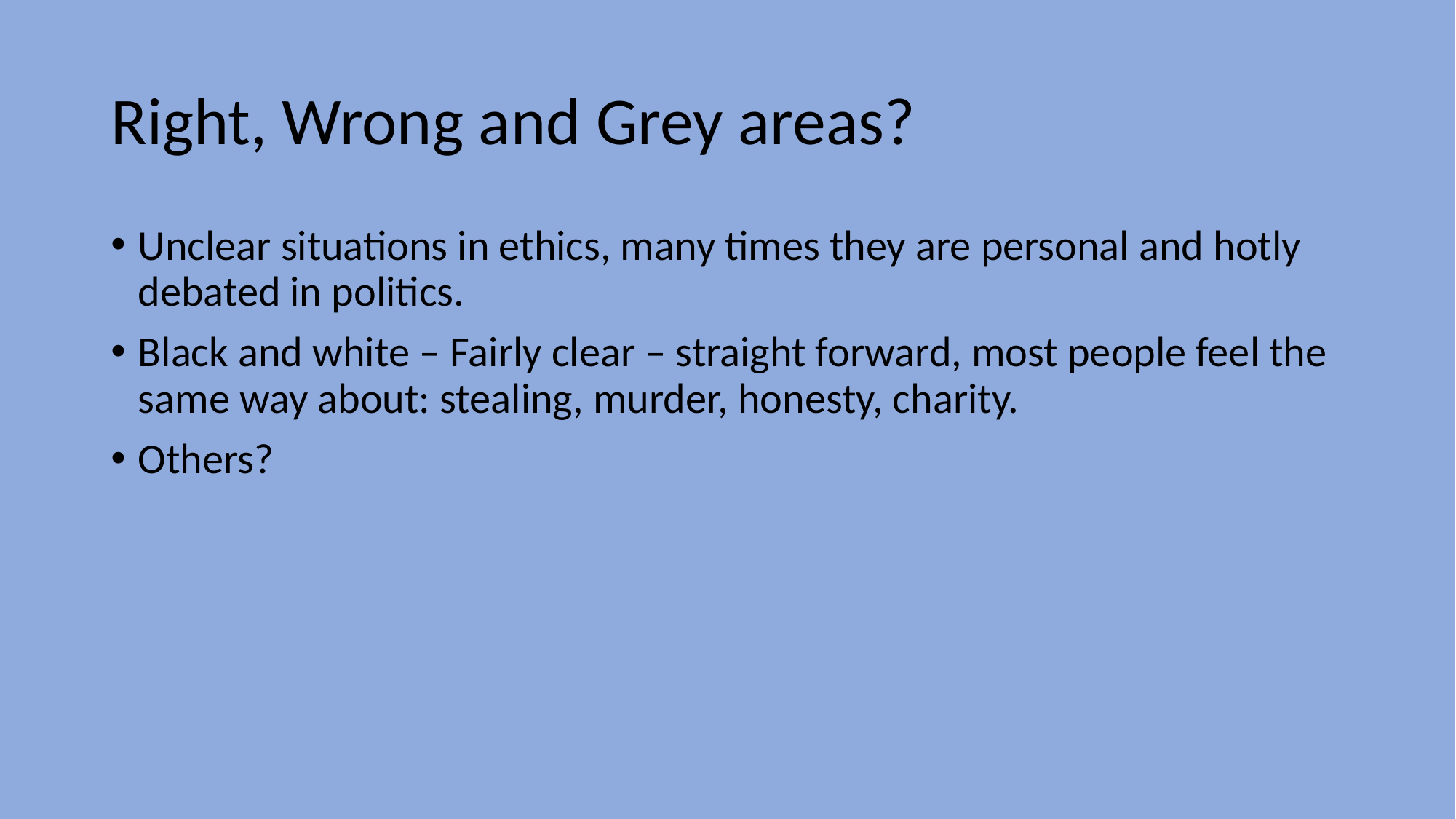

# Right, Wrong and Grey areas?
Unclear situations in ethics, many times they are personal and hotly debated in politics.
Black and white – Fairly clear – straight forward, most people feel the same way about: stealing, murder, honesty, charity.
Others?